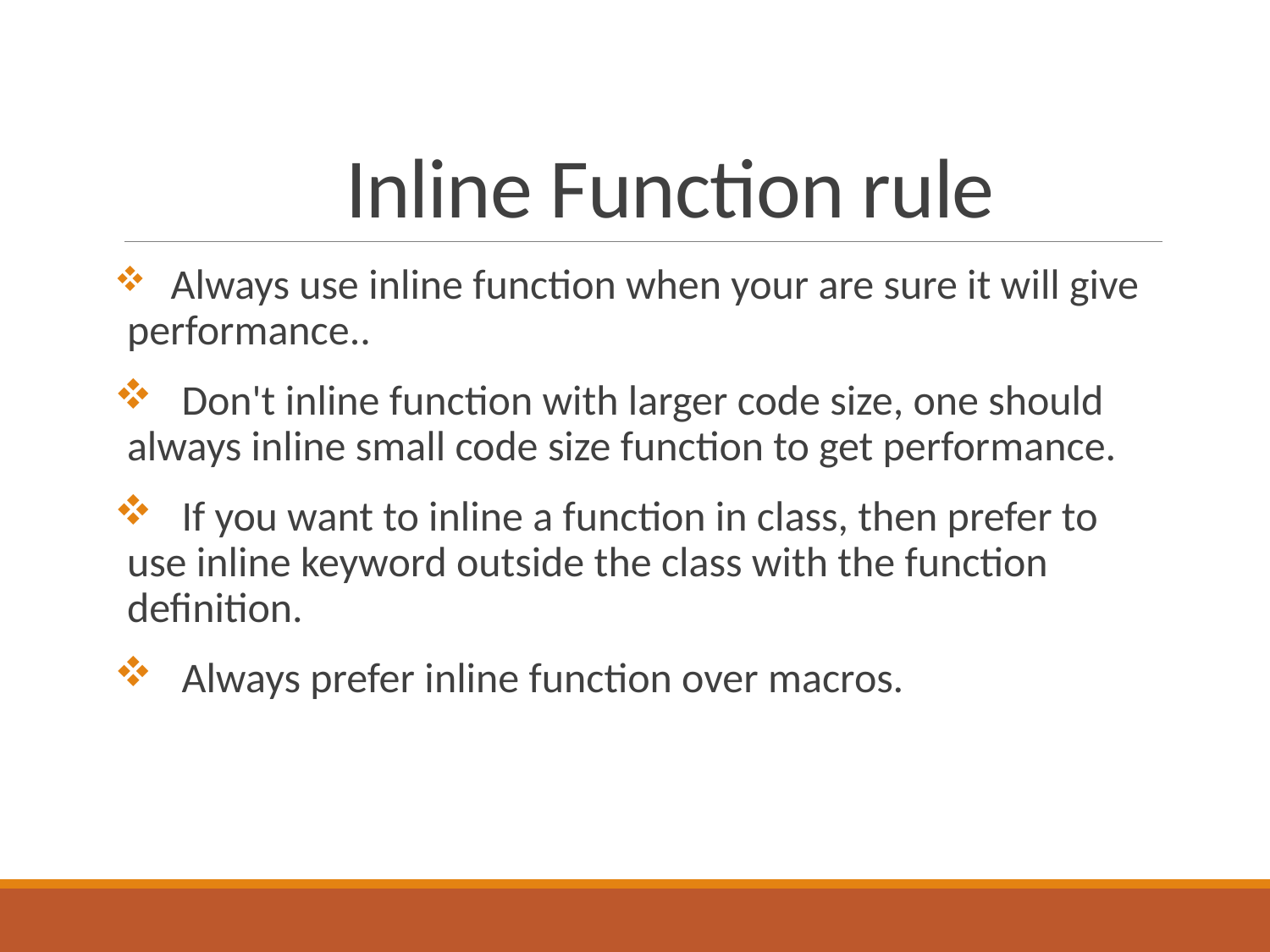

# Inline Function rule
   Always use inline function when your are sure it will give performance..
   Don't inline function with larger code size, one should always inline small code size function to get performance.
   If you want to inline a function in class, then prefer to use inline keyword outside the class with the function definition.
   Always prefer inline function over macros.